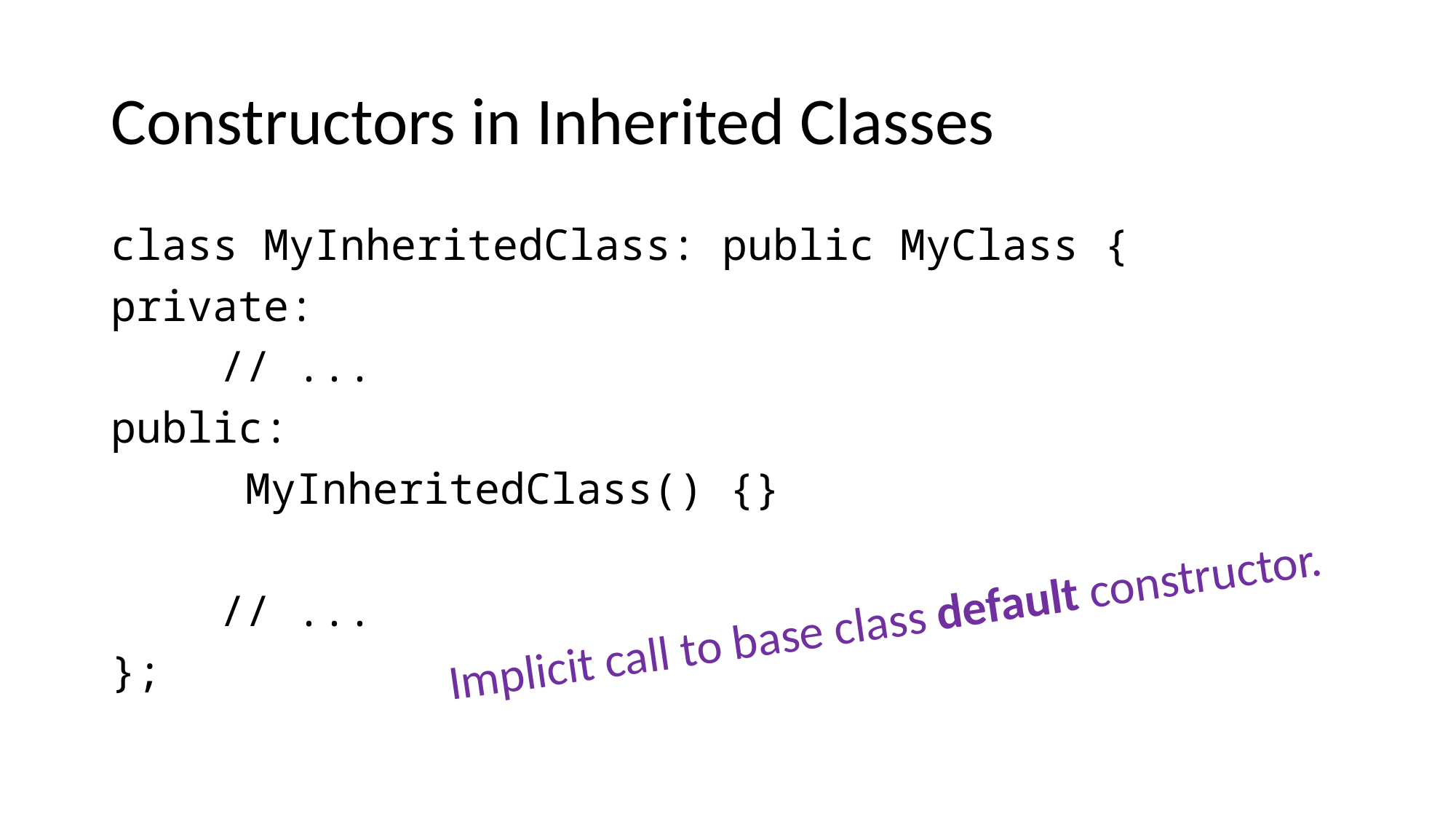

# Constructors in Inherited Classes
class MyInheritedClass: public MyClass {
private:
	// ...
public:
	 MyInheritedClass() {}

	// ...
};

Implicit call to base class default constructor.